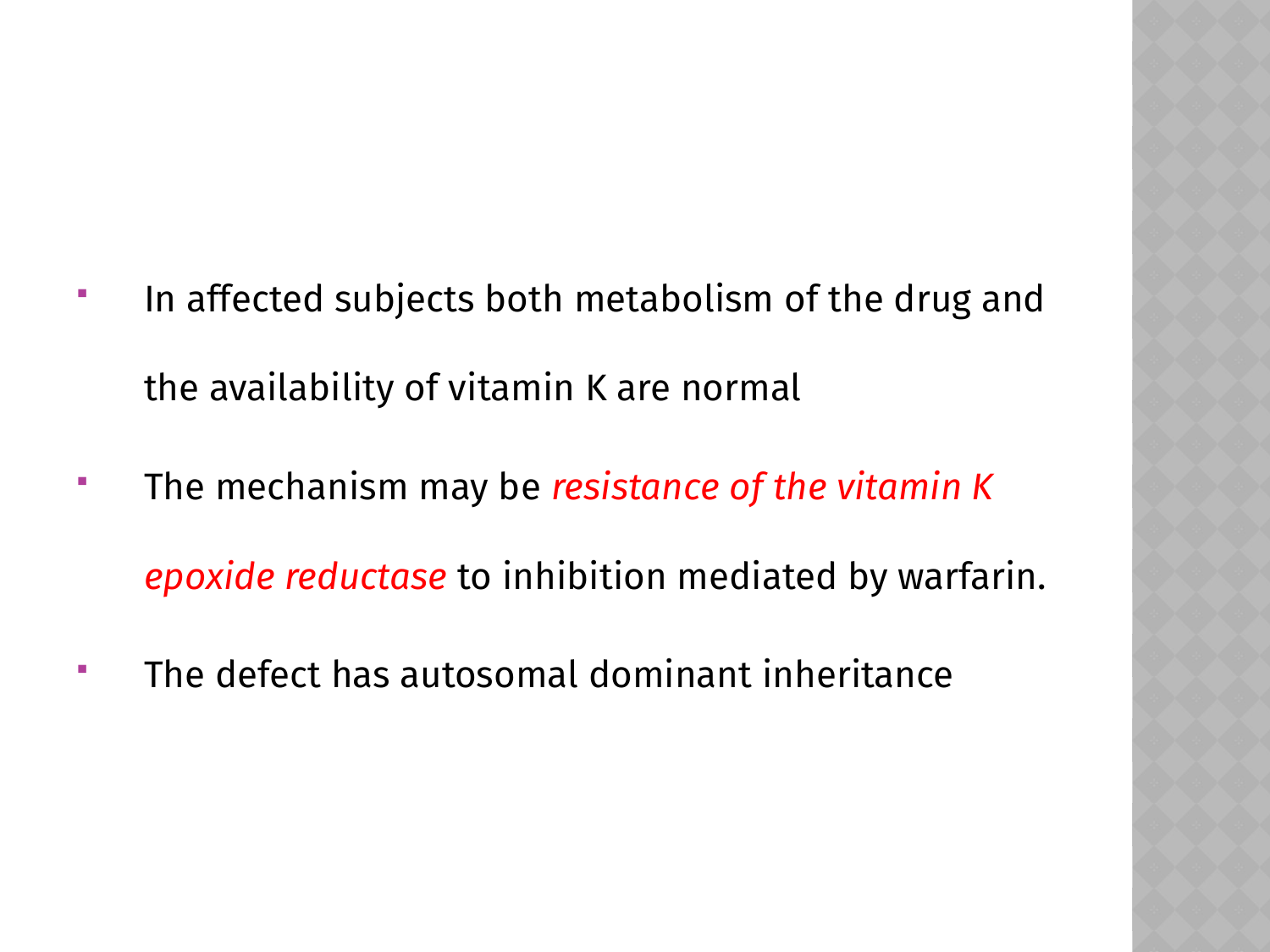

#
In affected subjects both metabolism of the drug and the availability of vitamin K are normal
The mechanism may be resistance of the vitamin K epoxide reductase to inhibition mediated by warfarin.
The defect has autosomal dominant inheritance